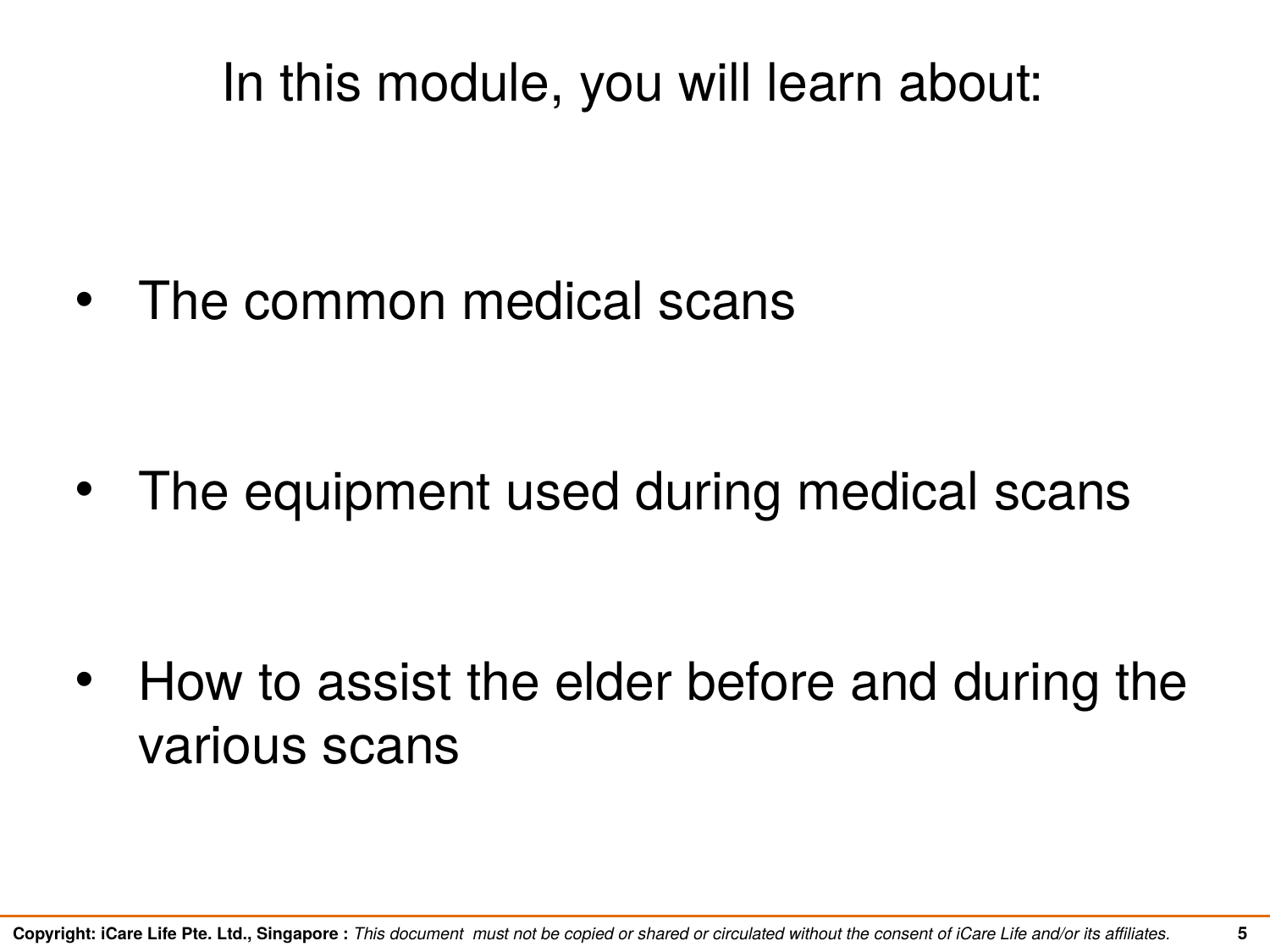

In this module, you will learn about:
The common medical scans

The equipment used during medical scans

How to assist the elder before and during the various scans
5
Copyright: iCare Life Pte. Ltd., Singapore : This document  must not be copied or shared or circulated without the consent of iCare Life and/or its affiliates.